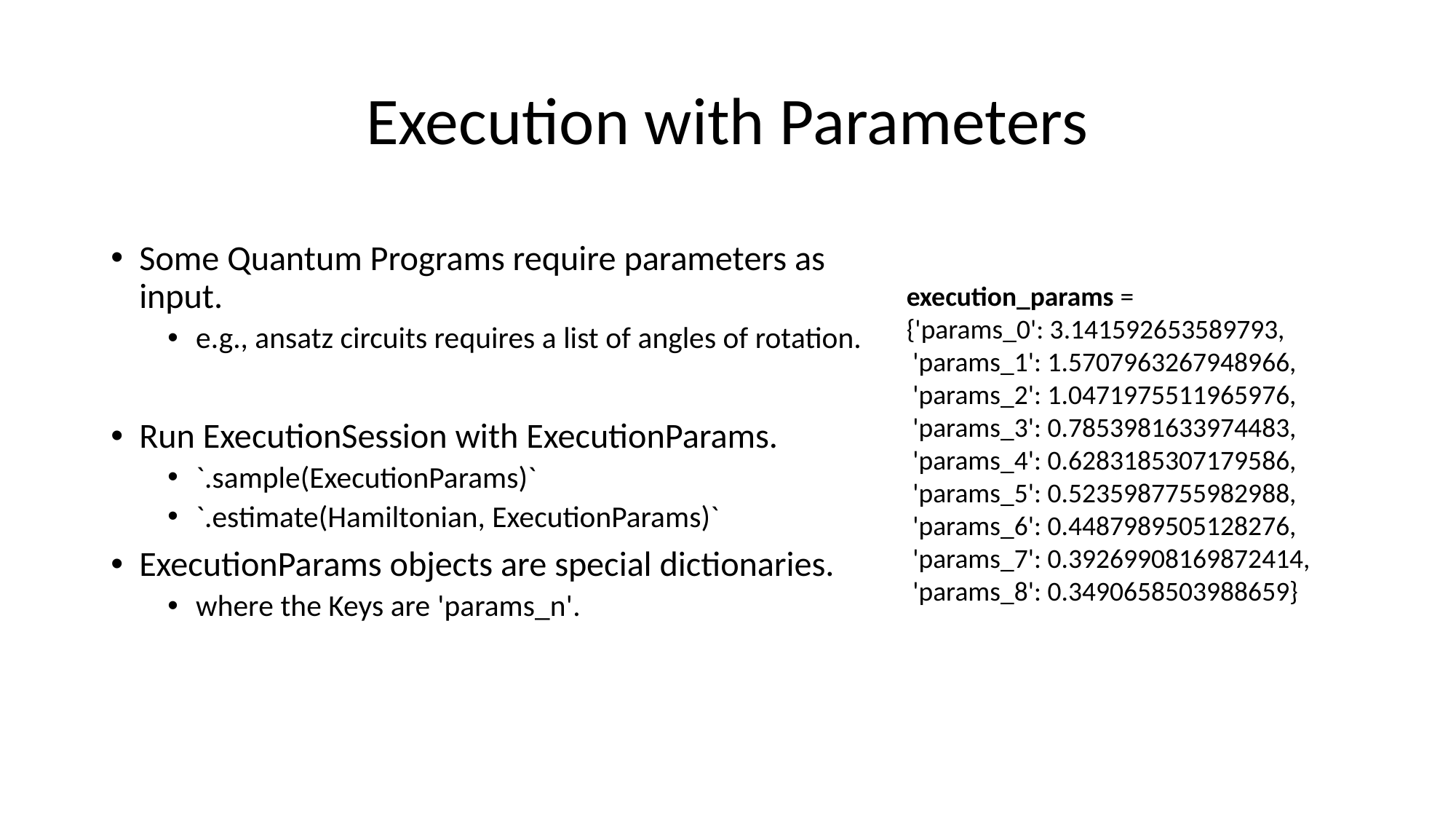

# Execution with Parameters
Some Quantum Programs require parameters as input.
e.g., ansatz circuits requires a list of angles of rotation.

Run ExecutionSession with ExecutionParams.
`.sample(ExecutionParams)`
`.estimate(Hamiltonian, ExecutionParams)`
ExecutionParams objects are special dictionaries.
where the Keys are 'params_n'.
execution_params =
{'params_0': 3.141592653589793,
 'params_1': 1.5707963267948966,
 'params_2': 1.0471975511965976,
 'params_3': 0.7853981633974483,
 'params_4': 0.6283185307179586,
 'params_5': 0.5235987755982988,
 'params_6': 0.4487989505128276,
 'params_7': 0.39269908169872414,
 'params_8': 0.3490658503988659}